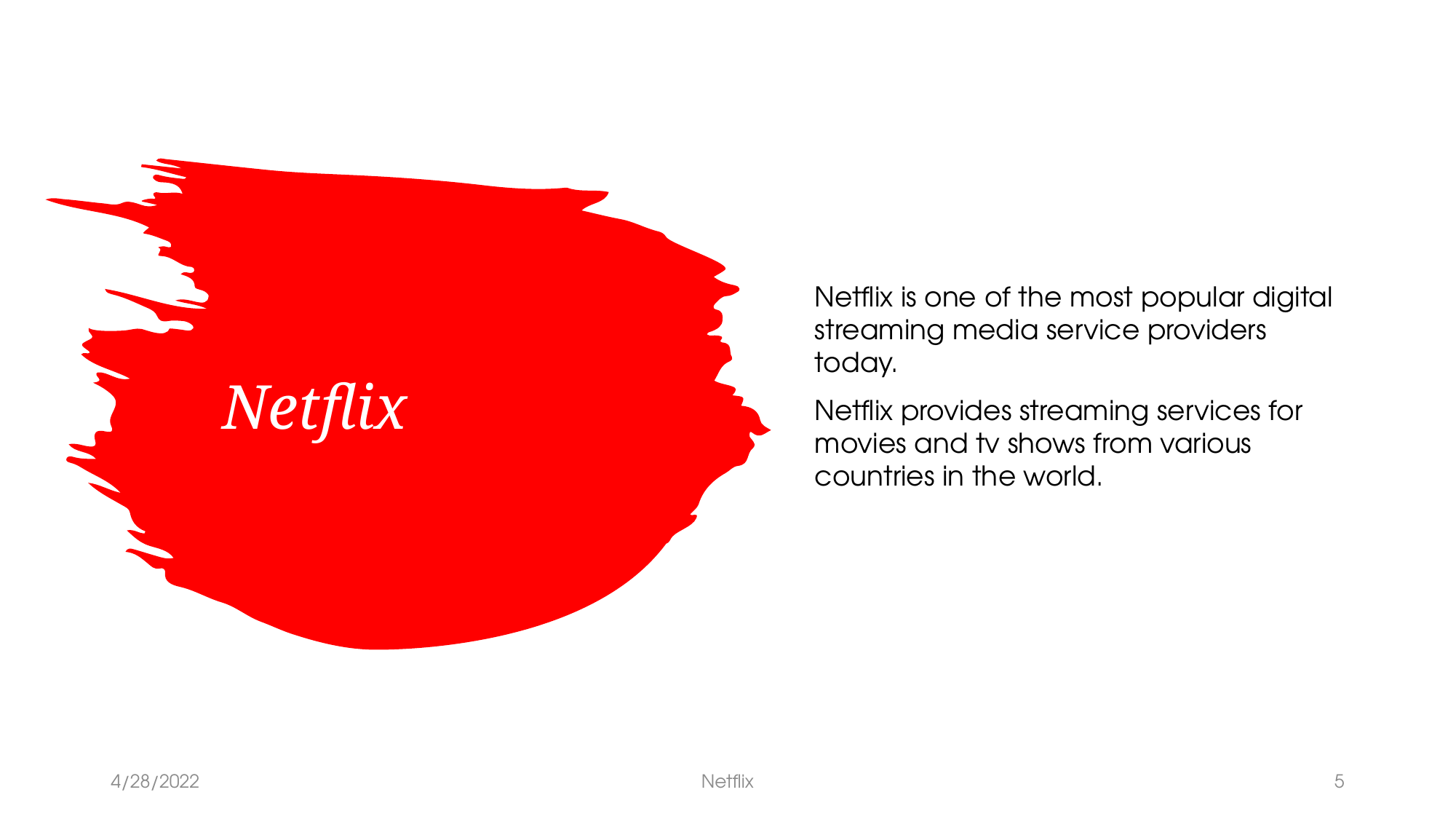

Netflix is one of the most popular digital streaming media service providers today.
Netflix provides streaming services for movies and tv shows from various countries in the world.

# Netflix
4/28/2022
Netflix
5